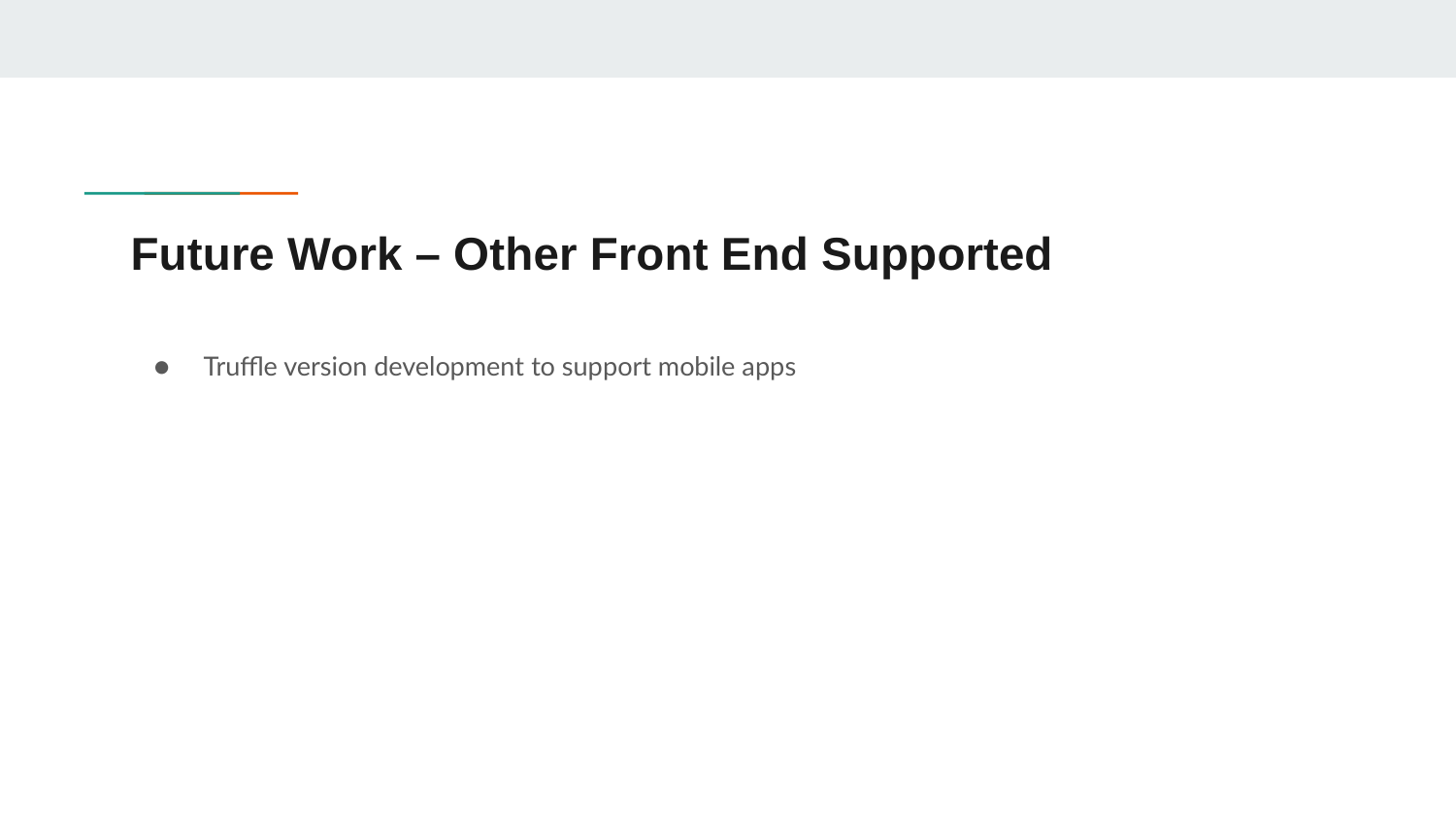

# Future Work – Other Front End Supported
Truffle version development to support mobile apps